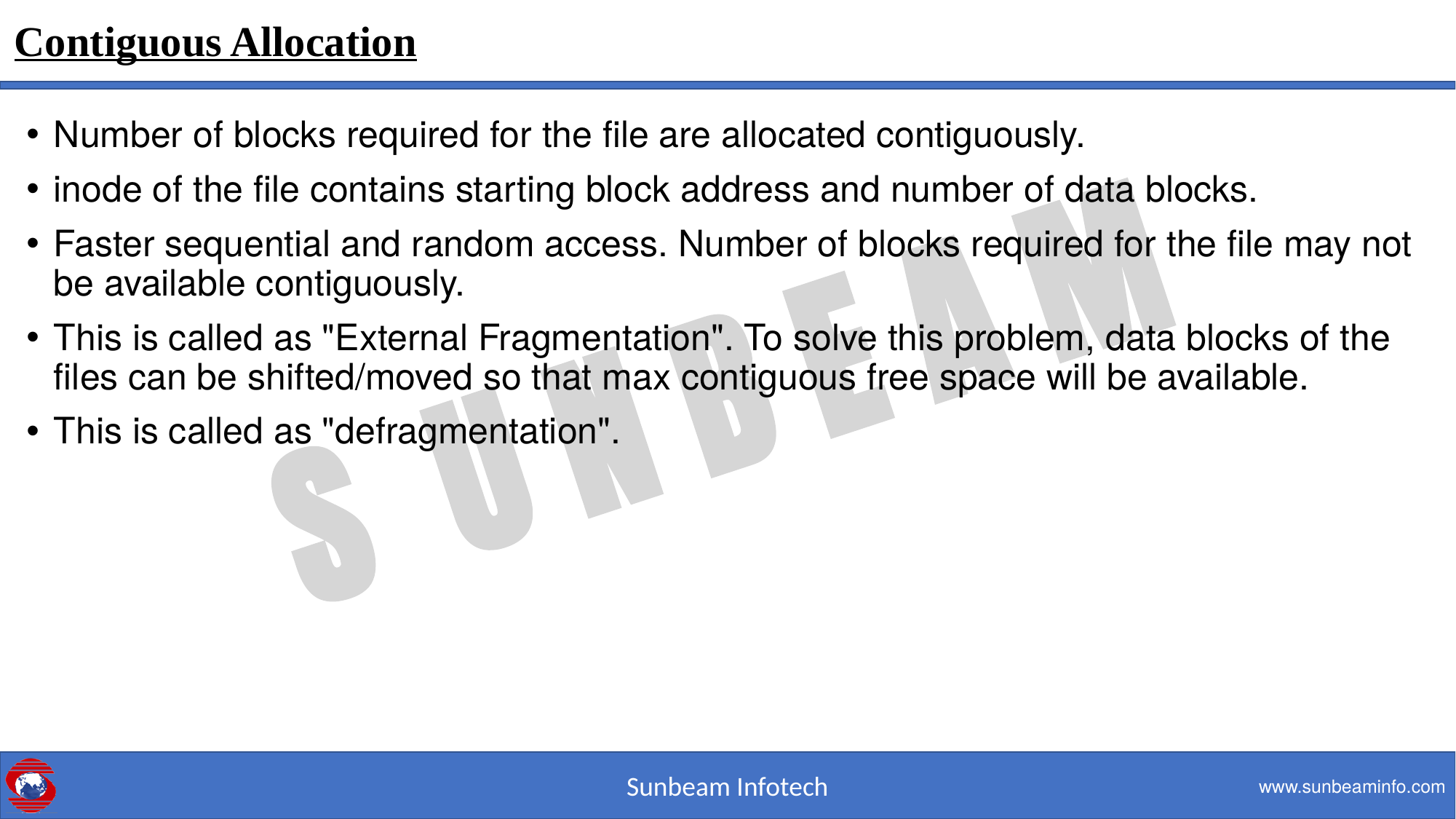

# Contiguous Allocation
Number of blocks required for the file are allocated contiguously.
inode of the file contains starting block address and number of data blocks.
Faster sequential and random access. Number of blocks required for the file may not be available contiguously.
This is called as "External Fragmentation". To solve this problem, data blocks of the files can be shifted/moved so that max contiguous free space will be available.
This is called as "defragmentation".